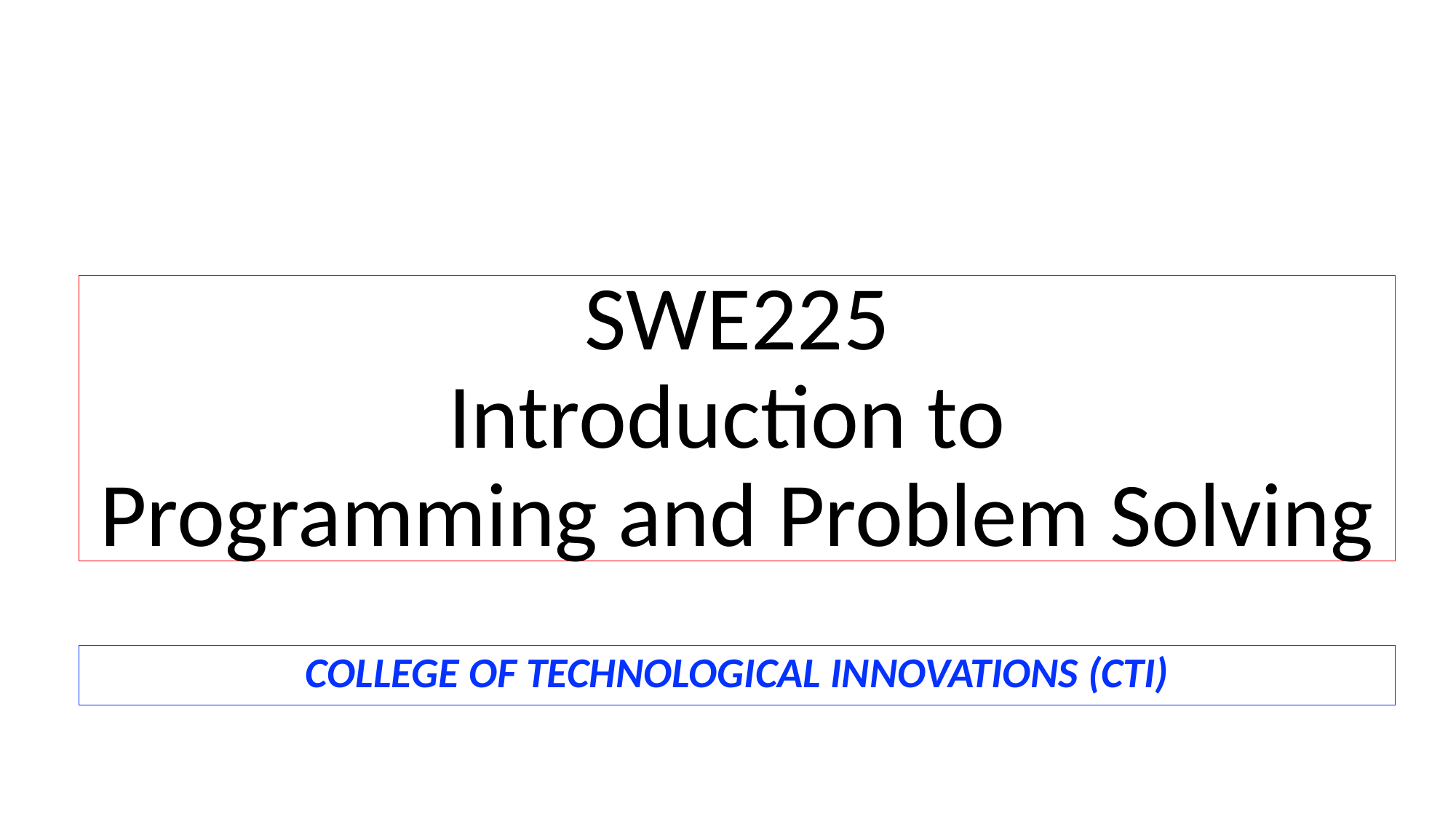

# SWE225 Introduction to Programming and Problem Solving
COLLEGE OF TECHNOLOGICAL INNOVATIONS (CTI)